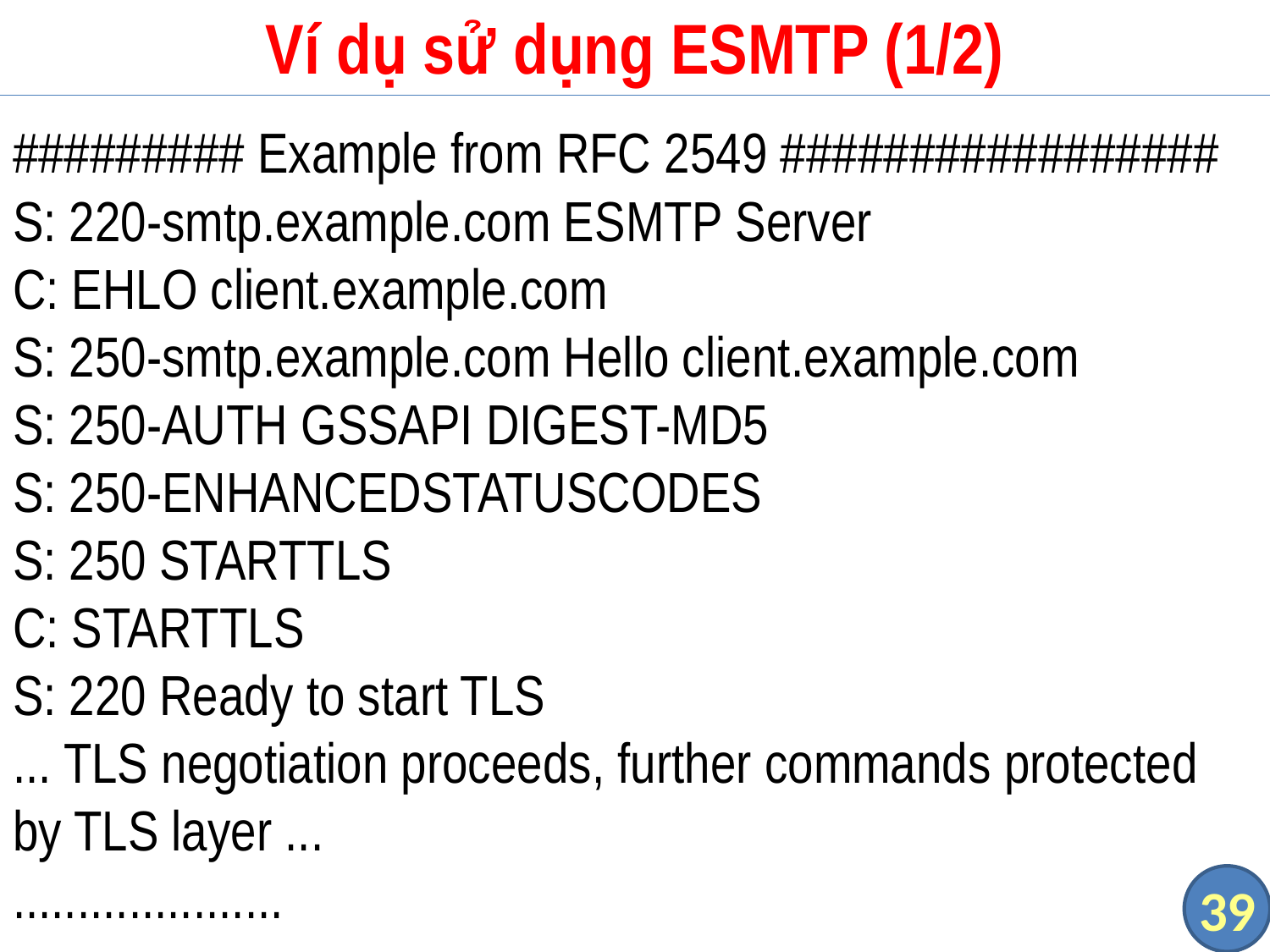

# Ví dụ sử dụng ESMTP (1/2)
######### Example from RFC 2549 #################
S: 220-smtp.example.com ESMTP Server
C: EHLO client.example.com
S: 250-smtp.example.com Hello client.example.com
S: 250-AUTH GSSAPI DIGEST-MD5
S: 250-ENHANCEDSTATUSCODES
S: 250 STARTTLS
C: STARTTLS
S: 220 Ready to start TLS
... TLS negotiation proceeds, further commands protected by TLS layer ...
.....................
39